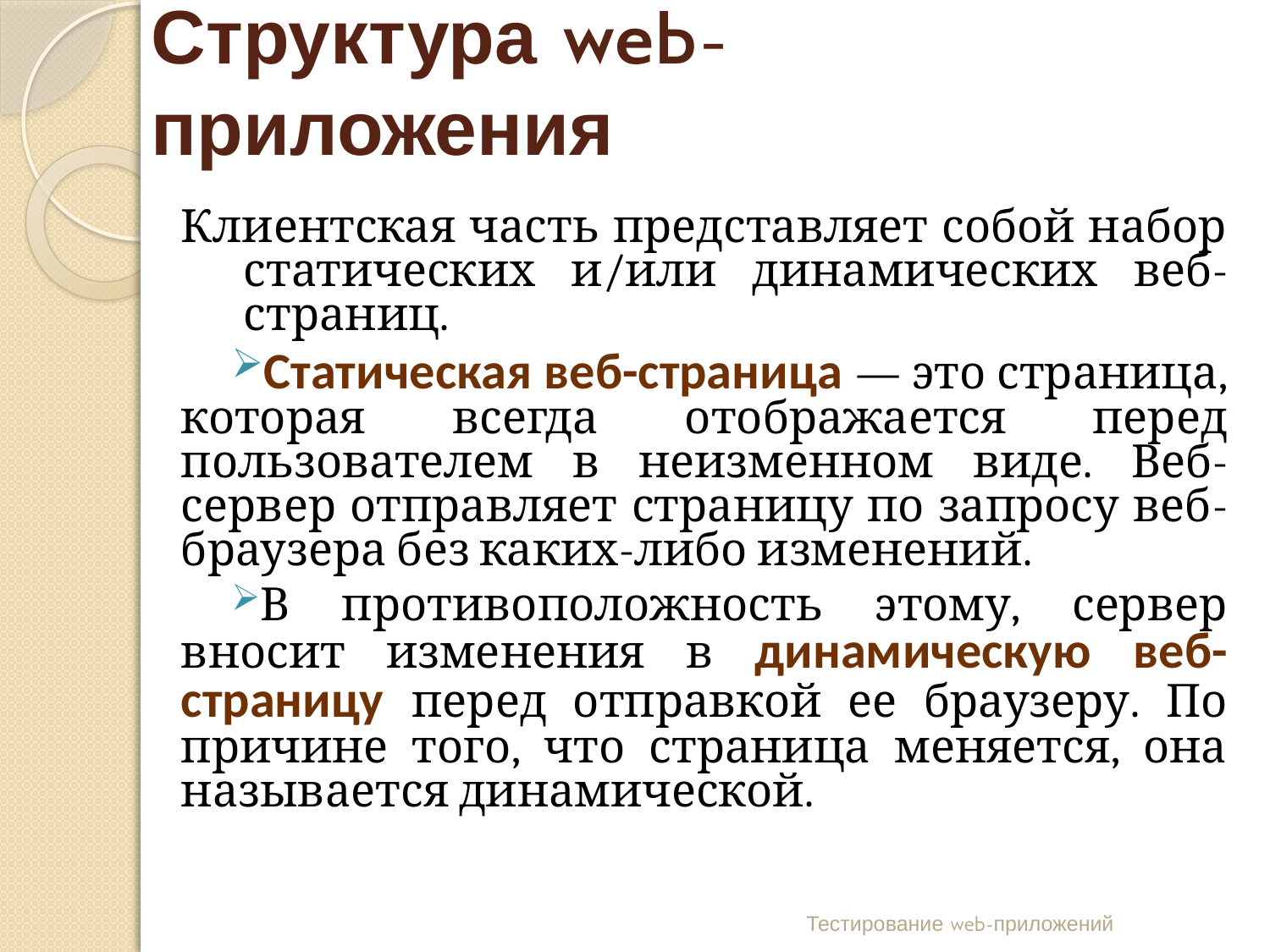

# Структура web-приложения
Клиентская часть представляет собой набор статических и/или динамических веб-страниц.
Статическая веб-страница — это страница, которая всегда отображается перед пользователем в неизменном виде. Веб-сервер отправляет страницу по запросу веб-браузера без каких-либо изменений.
В противоположность этому, сервер вносит изменения в динамическую веб-страницу перед отправкой ее браузеру. По причине того, что страница меняется, она называется динамической.
Тестирование web-приложений